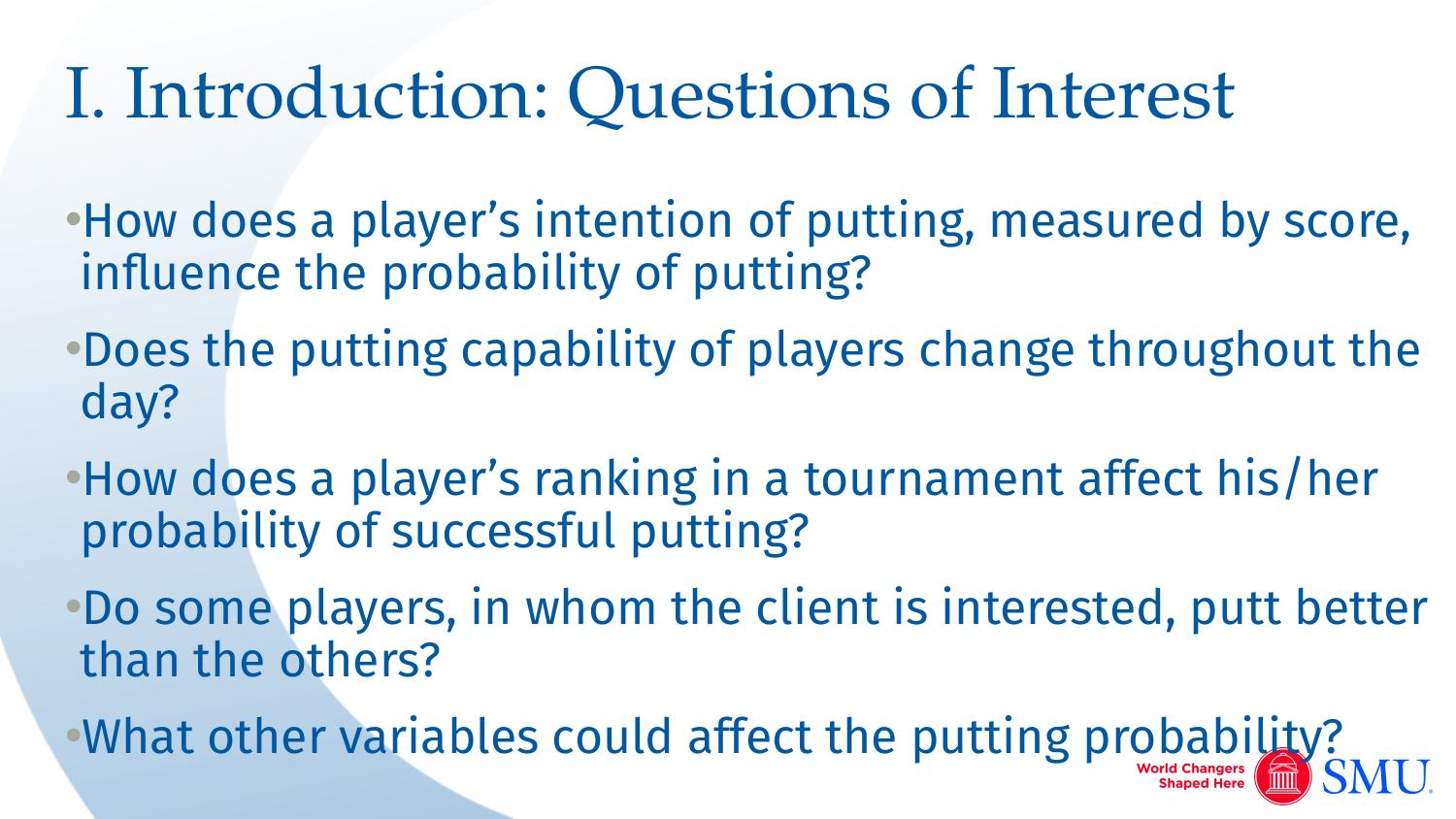

# I. Introduction: Questions of Interest
How does a player’s intention of putting, measured by score, influence the probability of putting?
Does the putting capability of players change throughout the day?
How does a player’s ranking in a tournament affect his/her probability of successful putting?
Do some players, in whom the client is interested, putt better than the others?
What other variables could affect the putting probability?